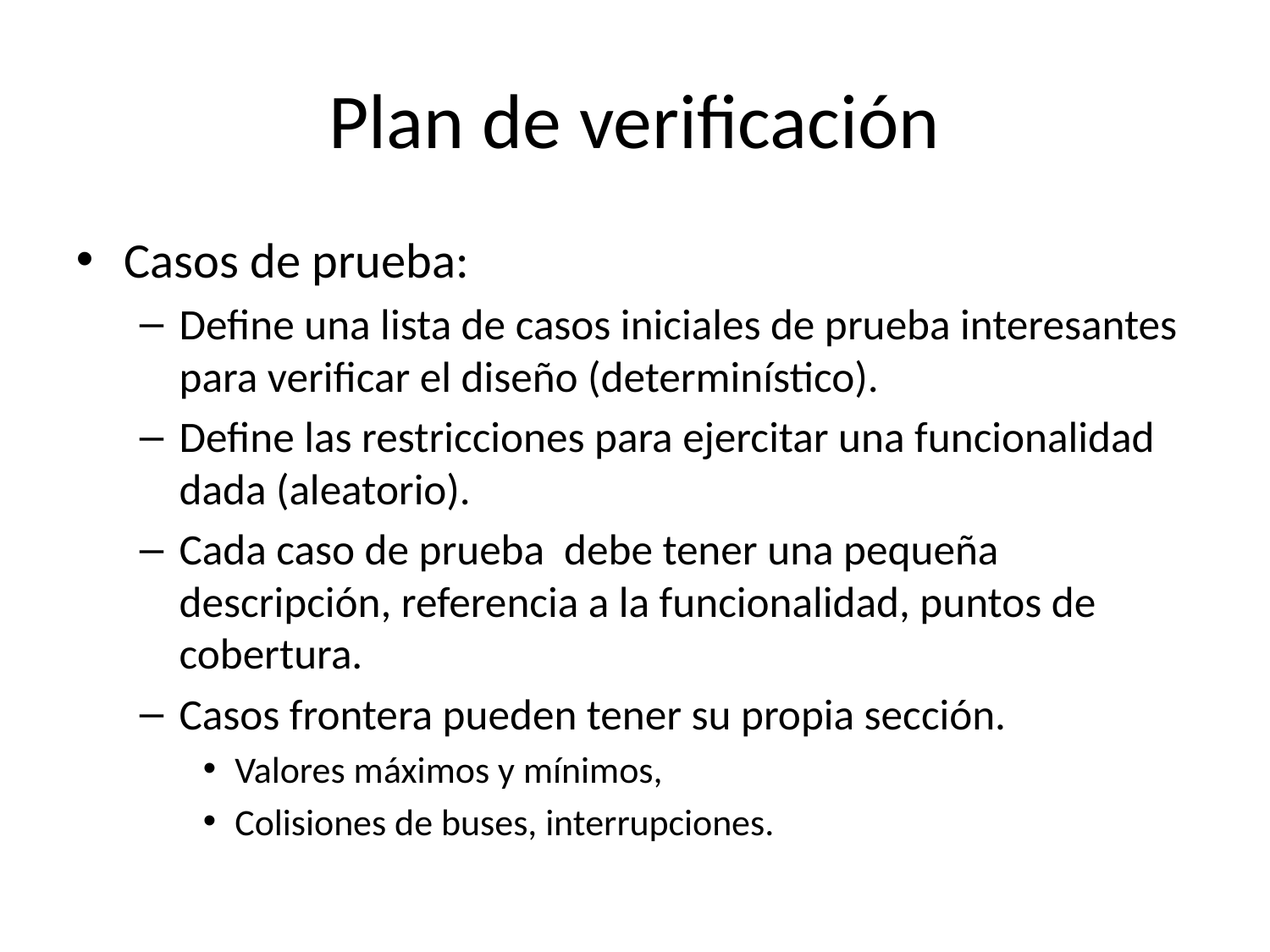

# Plan de verificación
Casos de prueba:
Define una lista de casos iniciales de prueba interesantes para verificar el diseño (determinístico).
Define las restricciones para ejercitar una funcionalidad dada (aleatorio).
Cada caso de prueba  debe tener una pequeña descripción, referencia a la funcionalidad, puntos de cobertura.
Casos frontera pueden tener su propia sección.
Valores máximos y mínimos,
Colisiones de buses, interrupciones.